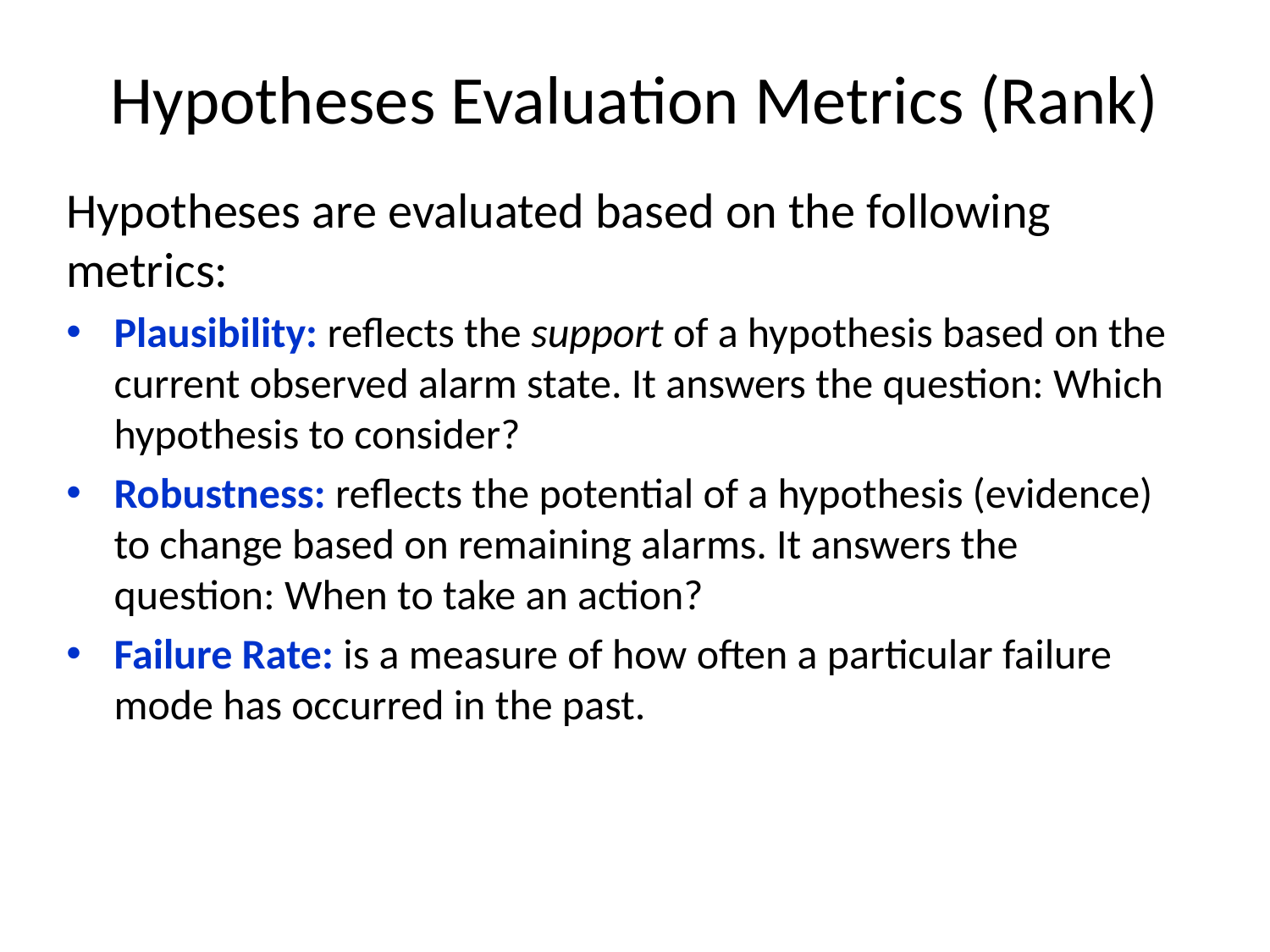

# Hypotheses Evaluation Metrics (Rank)
Hypotheses are evaluated based on the following metrics:
Plausibility: reflects the support of a hypothesis based on the current observed alarm state. It answers the question: Which hypothesis to consider?
Robustness: reflects the potential of a hypothesis (evidence) to change based on remaining alarms. It answers the question: When to take an action?
Failure Rate: is a measure of how often a particular failure mode has occurred in the past.